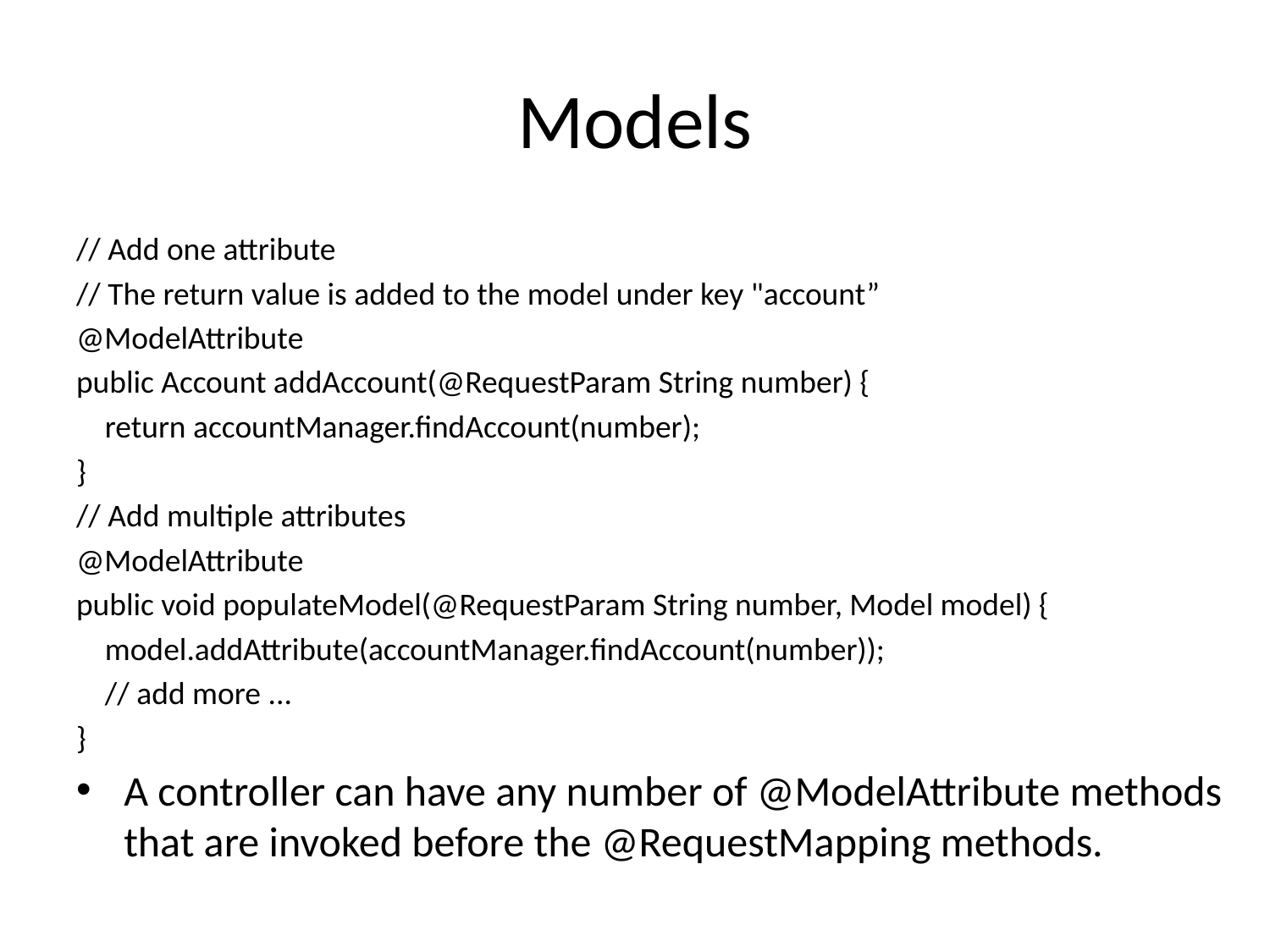

# Models
// Add one attribute
// The return value is added to the model under key "account”
@ModelAttribute
public Account addAccount(@RequestParam String number) {
    return accountManager.findAccount(number);
}
// Add multiple attributes
@ModelAttribute
public void populateModel(@RequestParam String number, Model model) {
    model.addAttribute(accountManager.findAccount(number));
    // add more ...
}
A controller can have any number of @ModelAttribute methods that are invoked before the @RequestMapping methods.